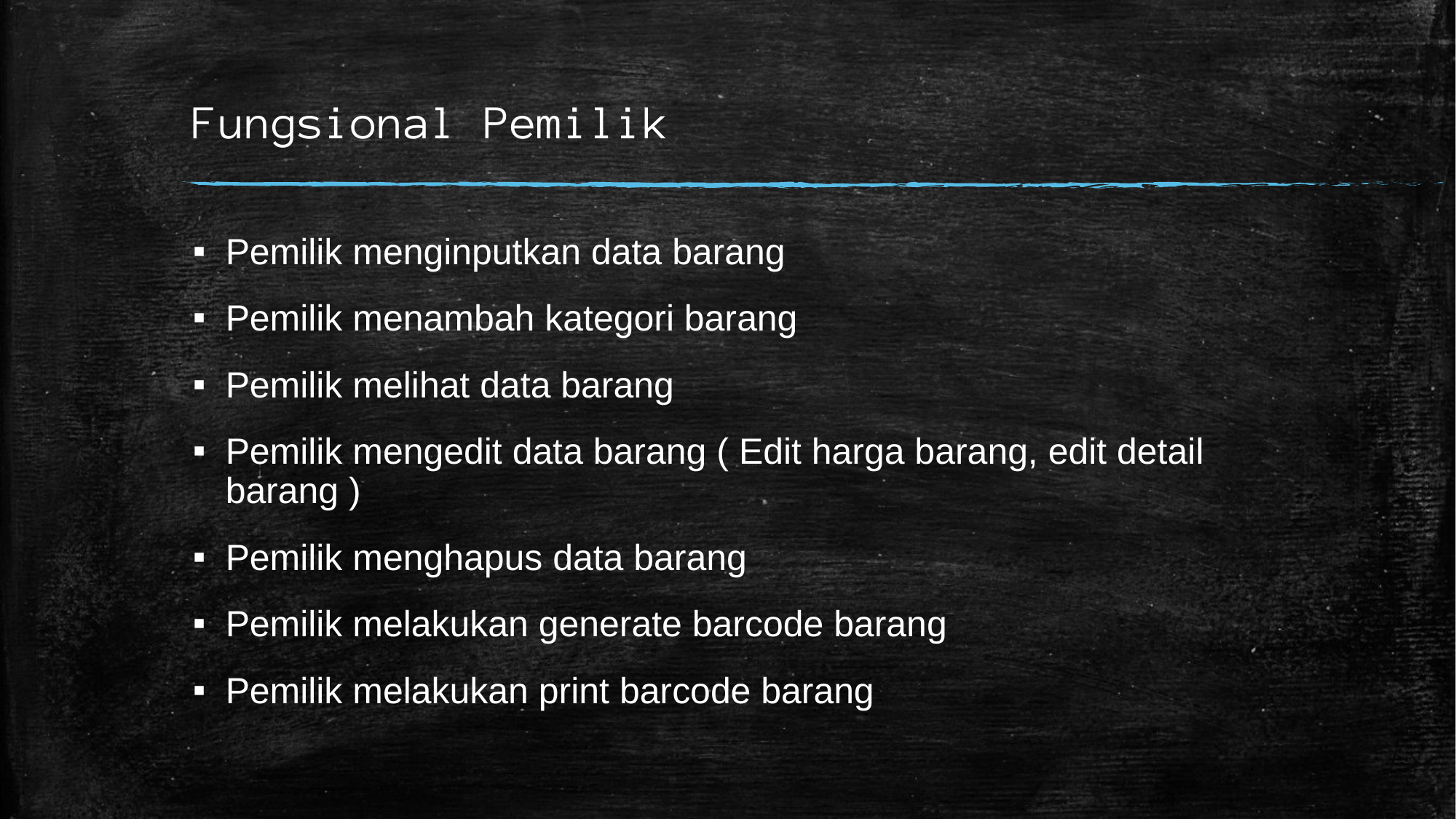

# Fungsional Pemilik
Pemilik menginputkan data barang
Pemilik menambah kategori barang
Pemilik melihat data barang
Pemilik mengedit data barang ( Edit harga barang, edit detail barang )
Pemilik menghapus data barang
Pemilik melakukan generate barcode barang
Pemilik melakukan print barcode barang